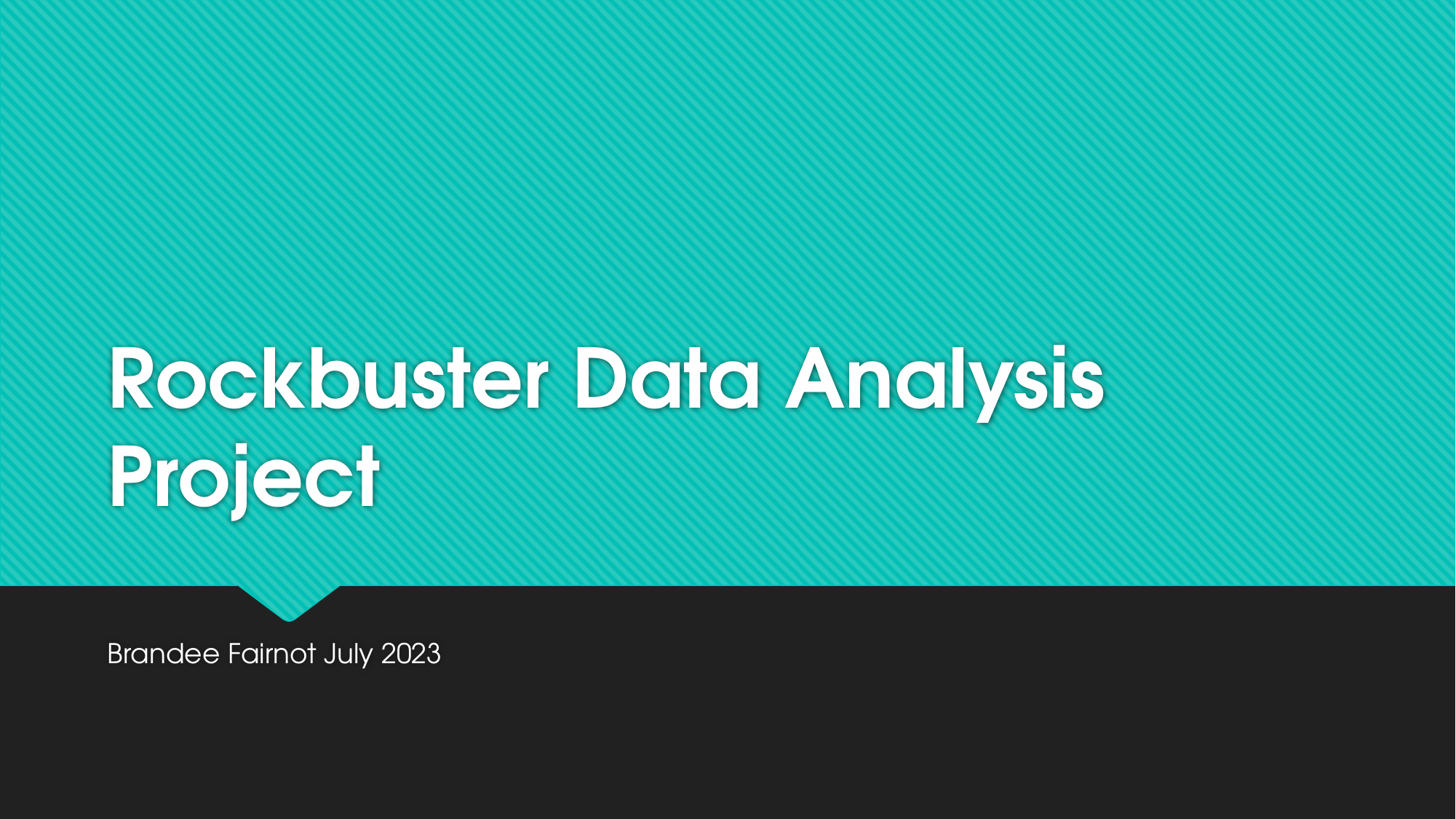

# Rockbuster Data Analysis Project
Brandee Fairnot July 2023